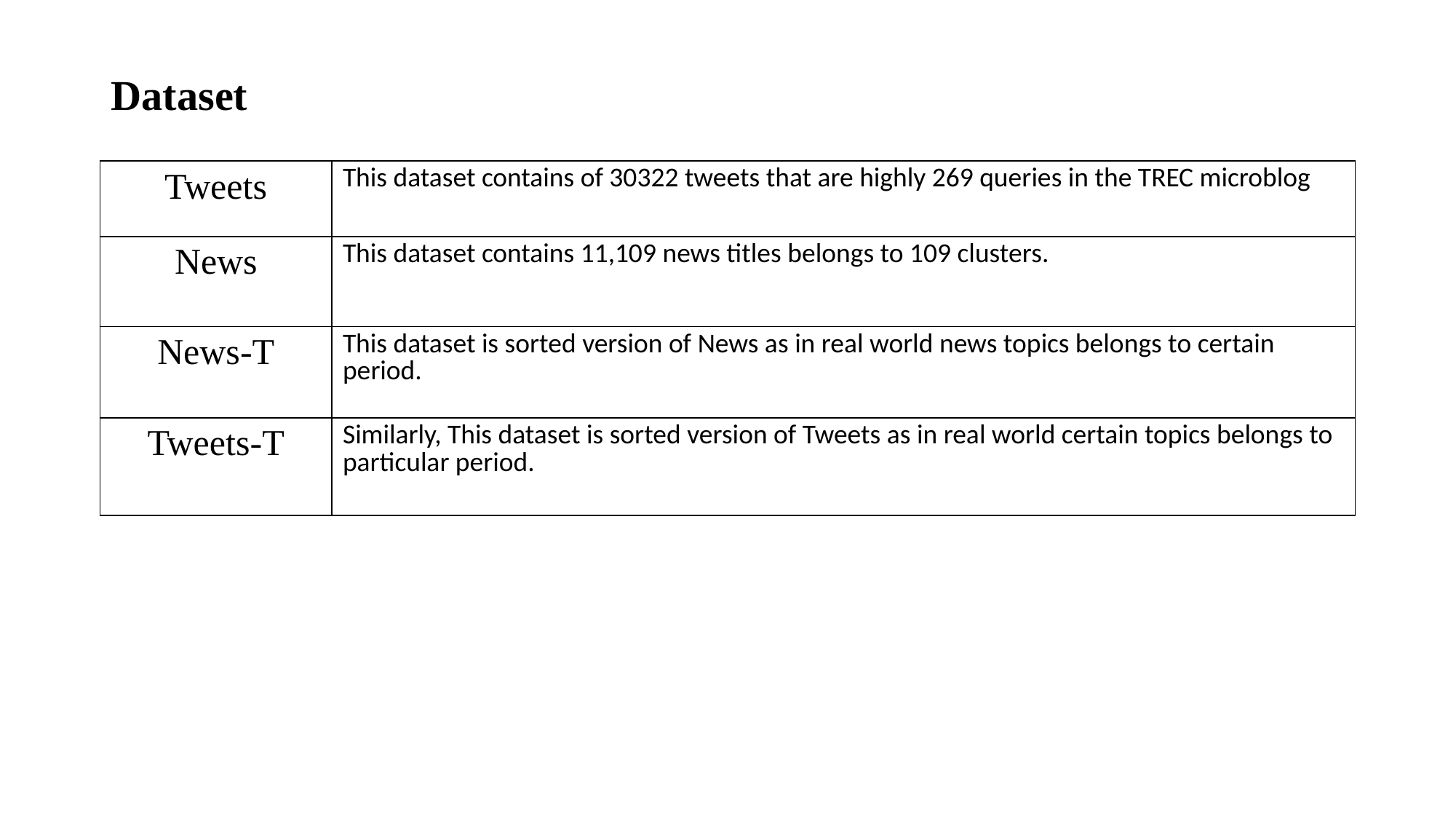

# Dataset
| Tweets | This dataset contains of 30322 tweets that are highly 269 queries in the TREC microblog |
| --- | --- |
| News | This dataset contains 11,109 news titles belongs to 109 clusters. |
| News-T | This dataset is sorted version of News as in real world news topics belongs to certain period. |
| Tweets-T | Similarly, This dataset is sorted version of Tweets as in real world certain topics belongs to particular period. |